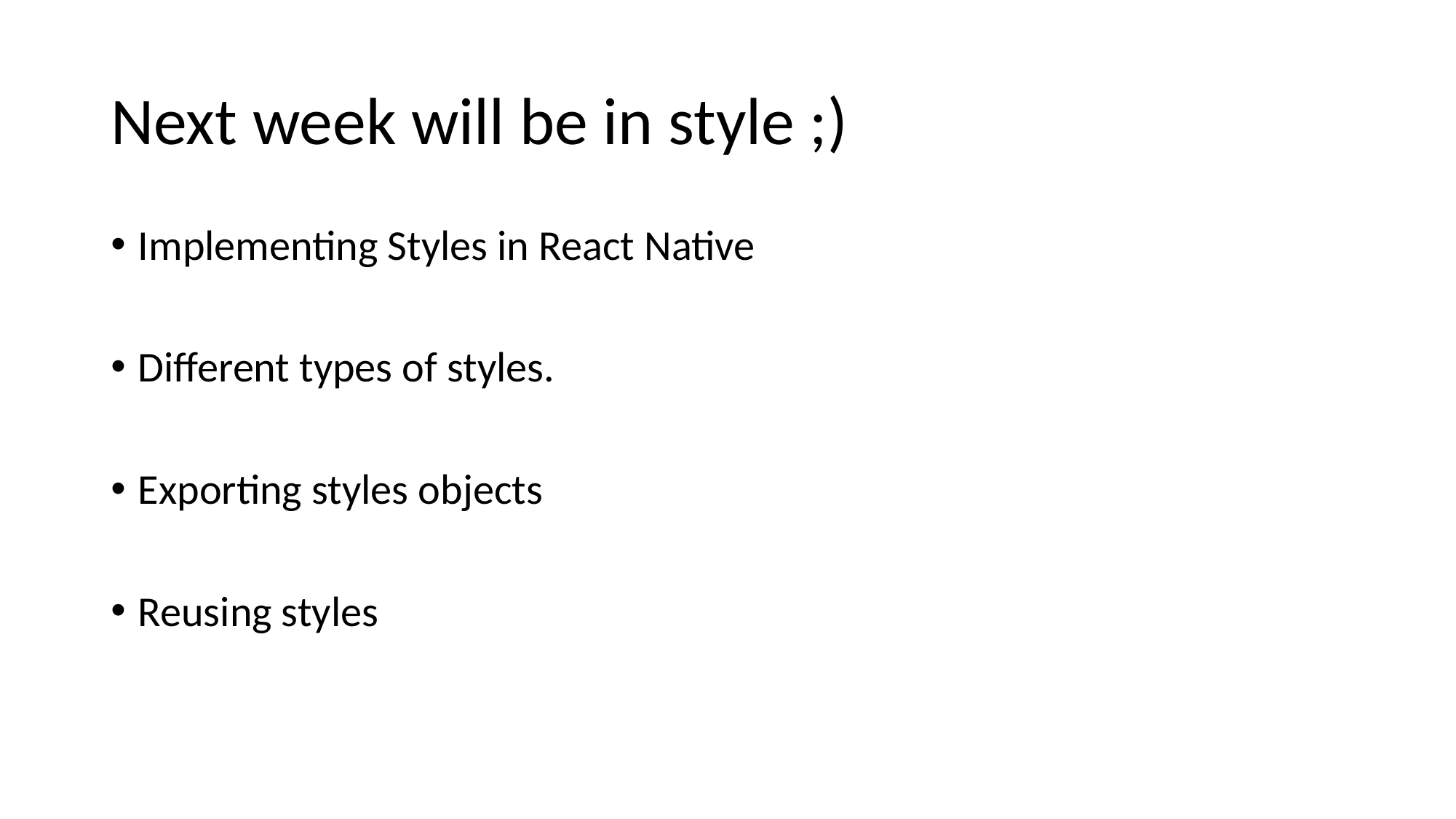

# Next week will be in style ;)
Implementing Styles in React Native

Different types of styles.

Exporting styles objects

Reusing styles